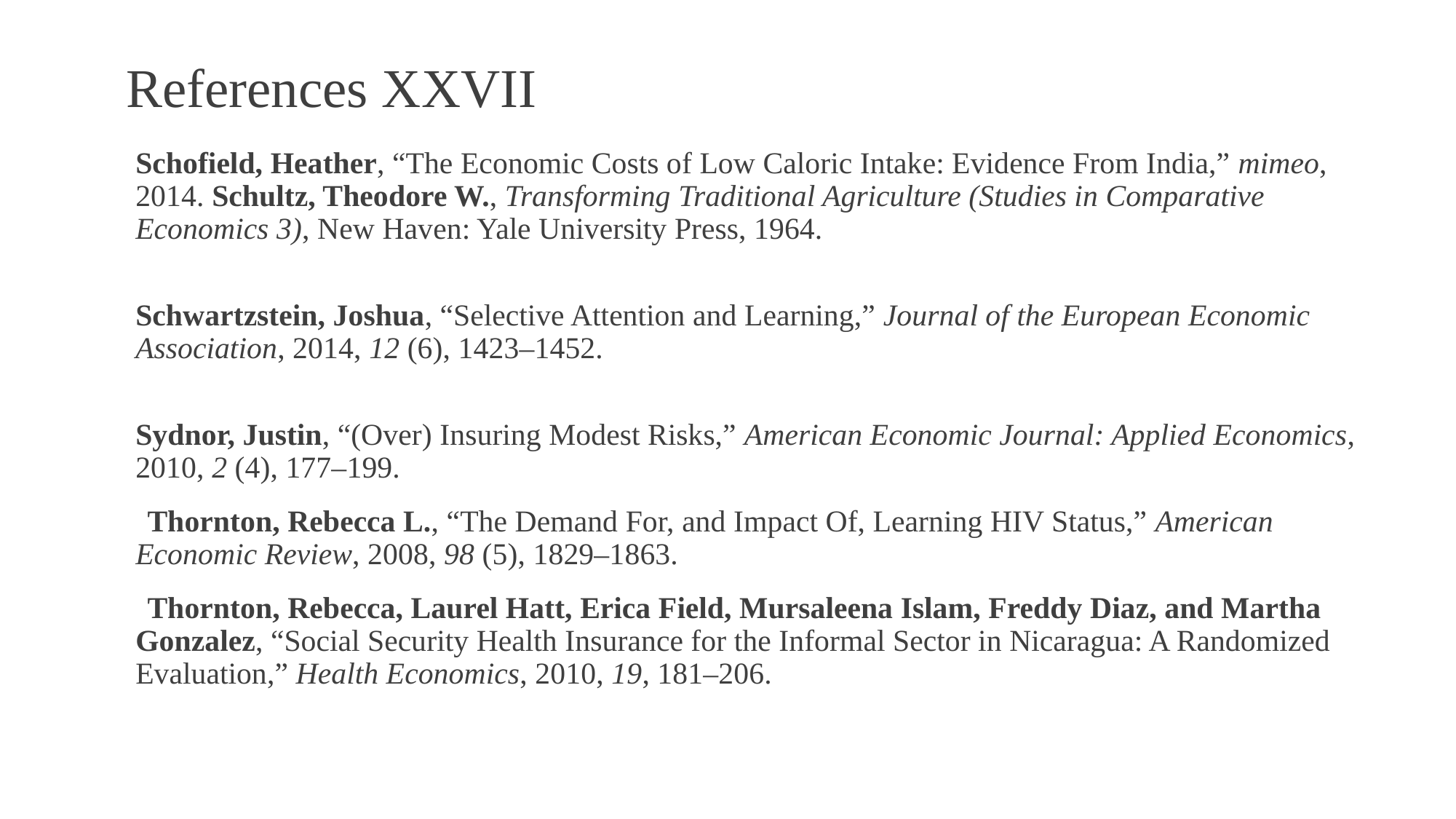

# References XXVII
Schofield, Heather, “The Economic Costs of Low Caloric Intake: Evidence From India,” mimeo, 2014. Schultz, Theodore W., Transforming Traditional Agriculture (Studies in Comparative Economics 3), New Haven: Yale University Press, 1964.
Schwartzstein, Joshua, “Selective Attention and Learning,” Journal of the European Economic Association, 2014, 12 (6), 1423–1452.
Sydnor, Justin, “(Over) Insuring Modest Risks,” American Economic Journal: Applied Economics, 2010, 2 (4), 177–199.
Thornton, Rebecca L., “The Demand For, and Impact Of, Learning HIV Status,” American Economic Review, 2008, 98 (5), 1829–1863.
Thornton, Rebecca, Laurel Hatt, Erica Field, Mursaleena Islam, Freddy Diaz, and Martha Gonzalez, “Social Security Health Insurance for the Informal Sector in Nicaragua: A Randomized Evaluation,” Health Economics, 2010, 19, 181–206.

112